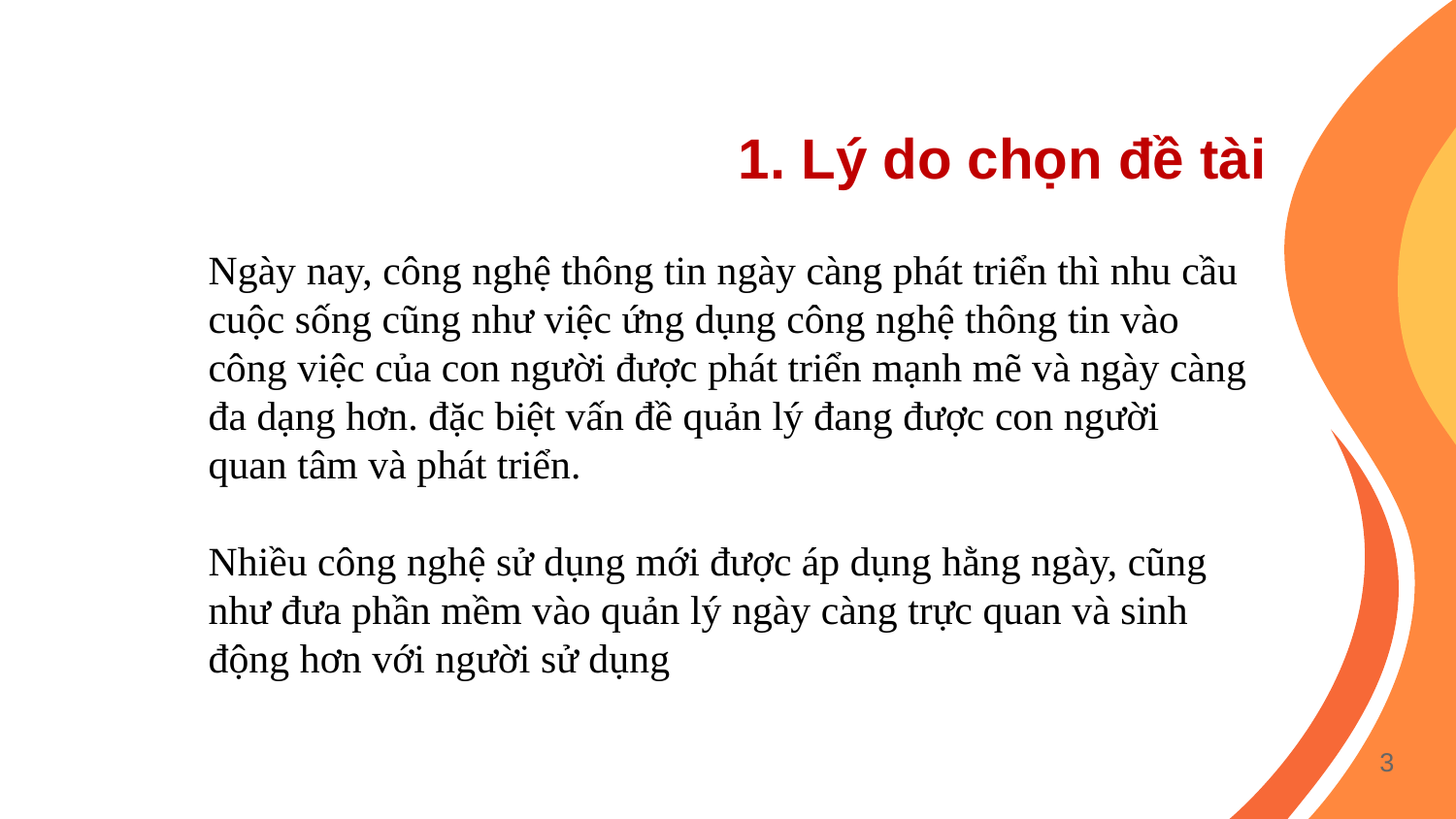

# 1. Lý do chọn đề tài
Ngày nay, công nghệ thông tin ngày càng phát triển thì nhu cầu cuộc sống cũng như việc ứng dụng công nghệ thông tin vào công việc của con người được phát triển mạnh mẽ và ngày càng đa dạng hơn. đặc biệt vấn đề quản lý đang được con người quan tâm và phát triển.

Nhiều công nghệ sử dụng mới được áp dụng hằng ngày, cũng như đưa phần mềm vào quản lý ngày càng trực quan và sinh động hơn với người sử dụng
3